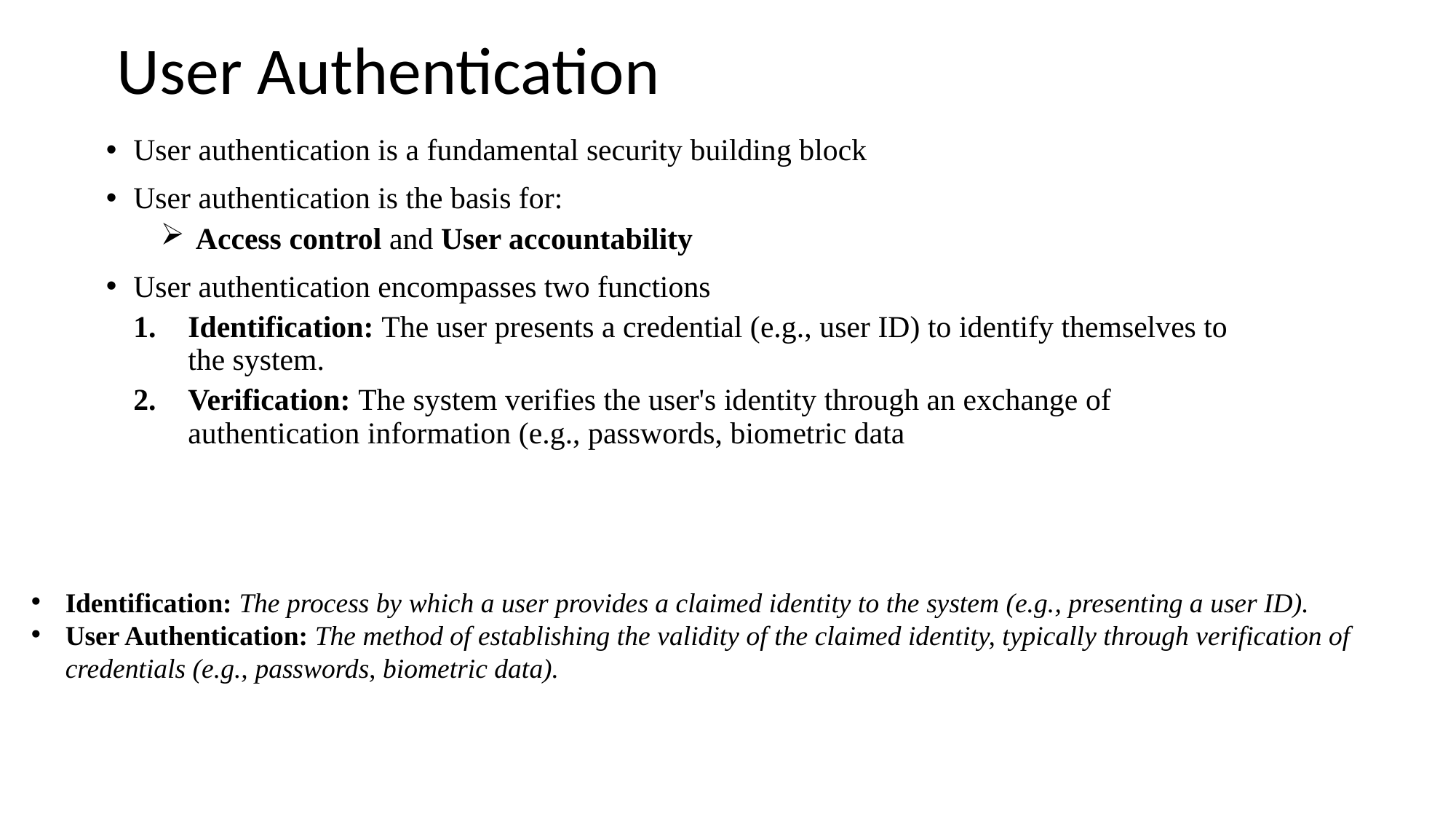

# User Authentication
User authentication is a fundamental security building block
User authentication is the basis for:
 Access control and User accountability
User authentication encompasses two functions
Identification: The user presents a credential (e.g., user ID) to identify themselves to the system.
Verification: The system verifies the user's identity through an exchange of authentication information (e.g., passwords, biometric data
Identification: The process by which a user provides a claimed identity to the system (e.g., presenting a user ID).
User Authentication: The method of establishing the validity of the claimed identity, typically through verification of credentials (e.g., passwords, biometric data).
13